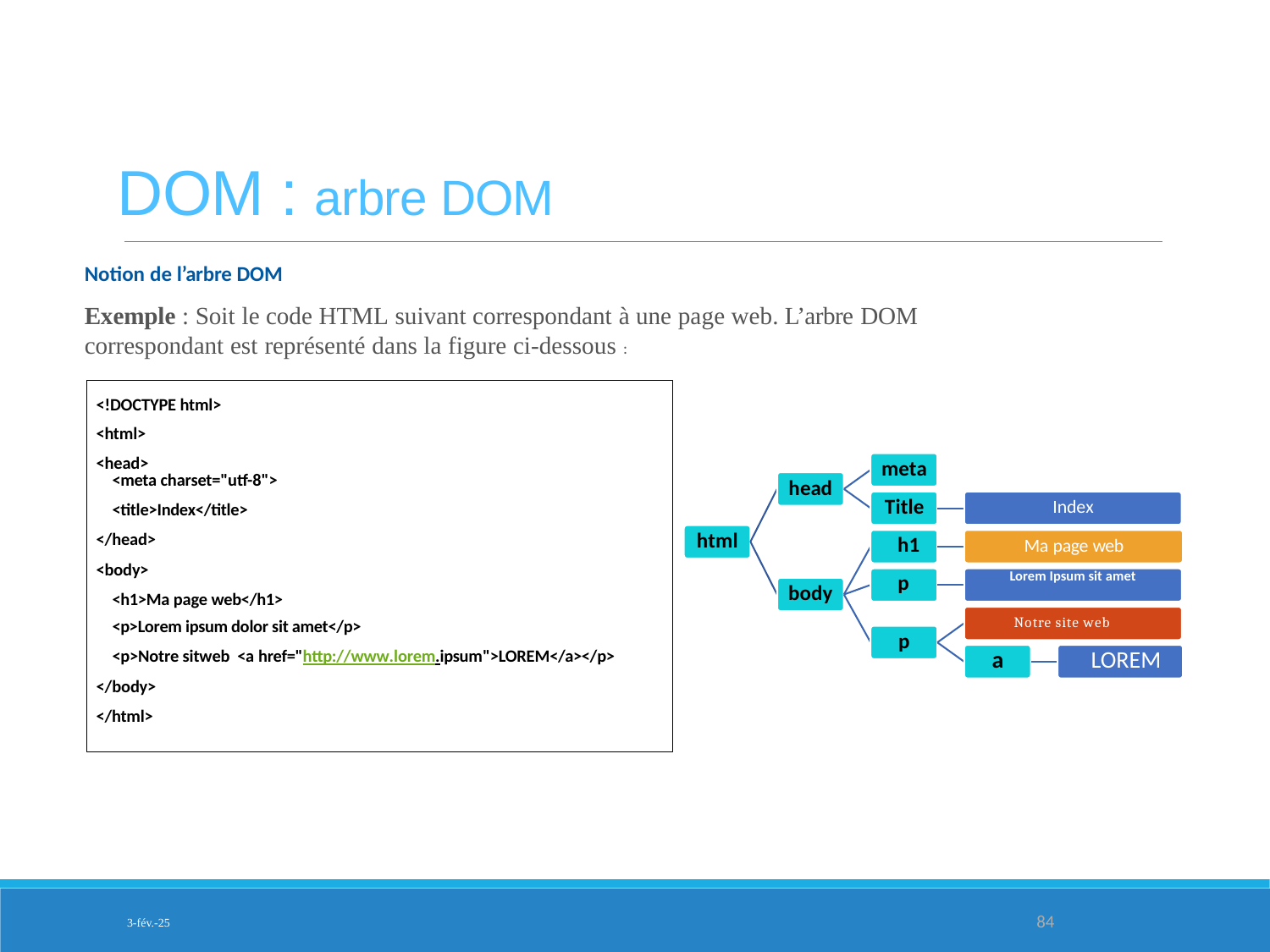

DOM : arbre DOM

Notion de l’arbre DOM
Exemple : Soit le code HTML suivant correspondant à une page web. L’arbre DOM correspondant est représenté dans la figure ci-dessous :

<!DOCTYPE html>
<html>
<head>

meta
<meta charset="utf-8">
<title>Index</title>
</head>
<body>
<h1>Ma page web</h1>
<p>Lorem ipsum dolor sit amet</p>
<p>Notre sitweb  <a href="http://www.lorem.ipsum">LOREM</a></p>
</body>
</html>

head
Title  h1  p

Index

html

Ma page web
Lorem Ipsum sit amet

body

Notre site web
p

a
LOREM

PARTIE 3
3-fév.-25
84